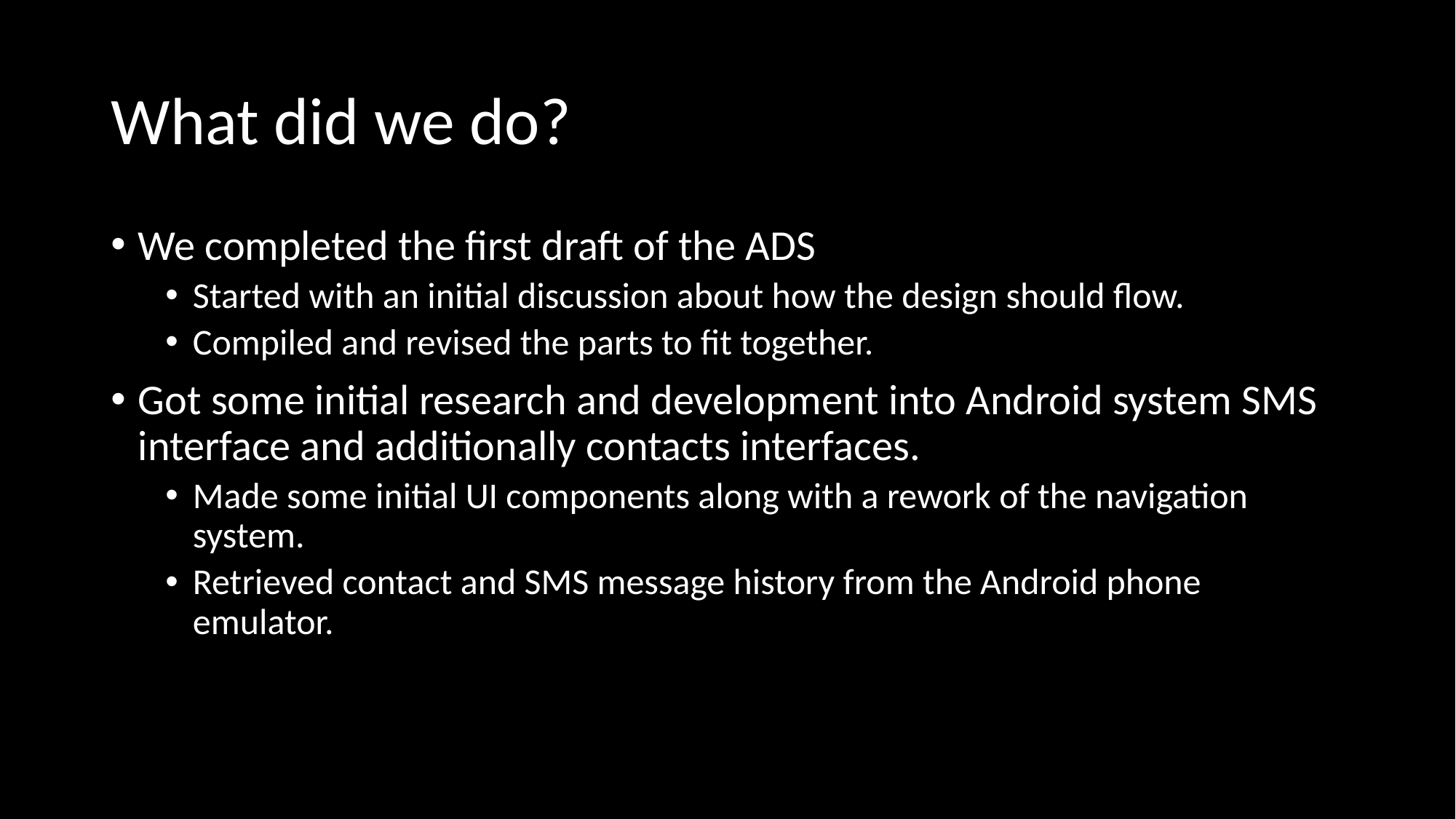

# What did we do?
We completed the first draft of the ADS
Started with an initial discussion about how the design should flow.
Compiled and revised the parts to fit together.
Got some initial research and development into Android system SMS interface and additionally contacts interfaces.
Made some initial UI components along with a rework of the navigation system.
Retrieved contact and SMS message history from the Android phone emulator.